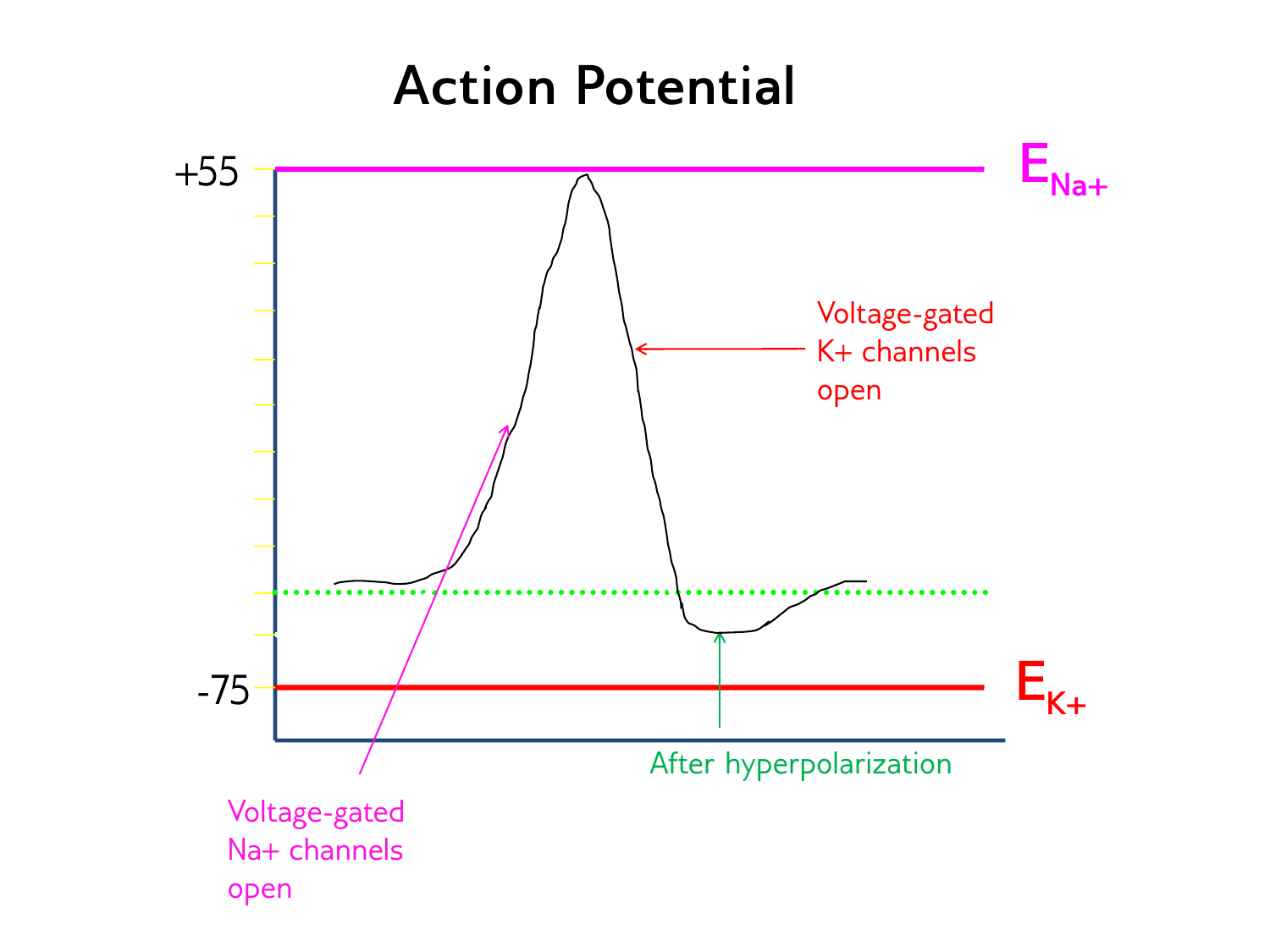

Action Potential
ENa+
+55

Voltage-gated K+ channels open

Membrane potential (mV)

EK+
-75

After hyperpolarization

Voltage-gated Na+ channels open